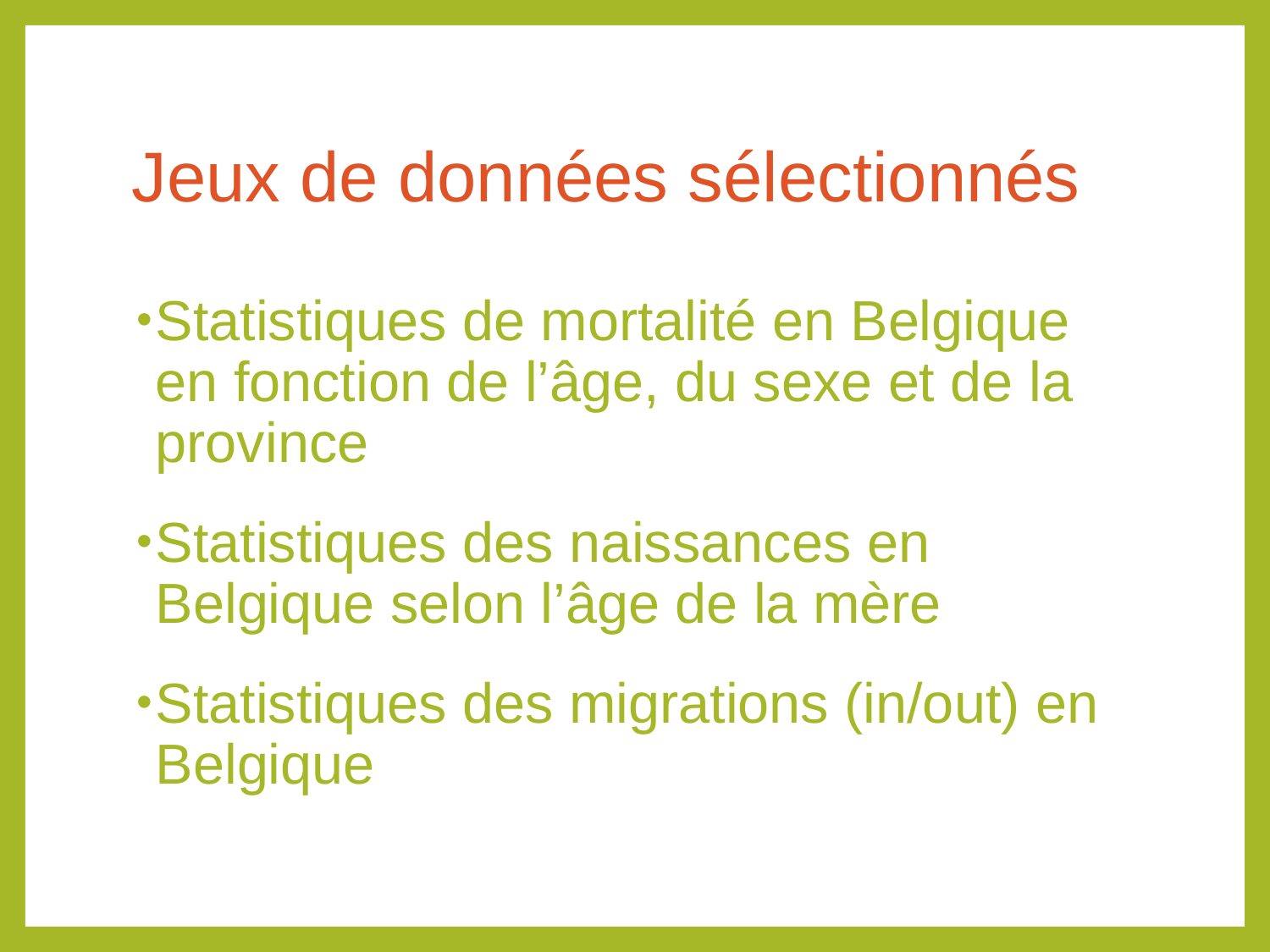

# Jeux de données sélectionnés
Statistiques de mortalité en Belgique en fonction de l’âge, du sexe et de la province
Statistiques des naissances en Belgique selon l’âge de la mère
Statistiques des migrations (in/out) en Belgique